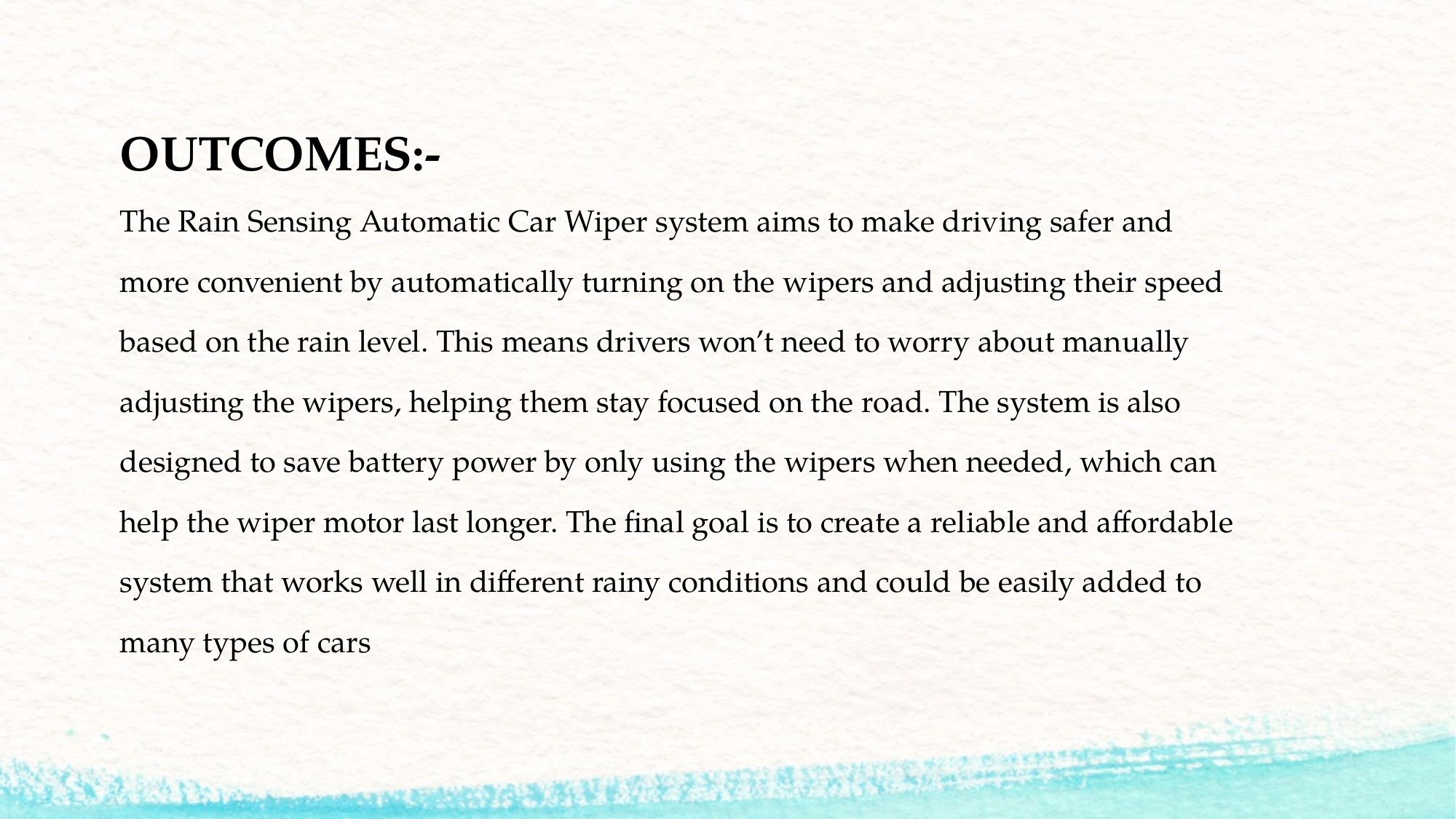

# OUTCOMES:-
The Rain Sensing Automatic Car Wiper system aims to make driving safer and
more convenient by automatically turning on the wipers and adjusting their speed
based on the rain level. This means drivers won’t need to worry about manually
adjusting the wipers, helping them stay focused on the road. The system is also
designed to save battery power by only using the wipers when needed, which can
help the wiper motor last longer. The final goal is to create a reliable and affordable
system that works well in different rainy conditions and could be easily added to
many types of cars